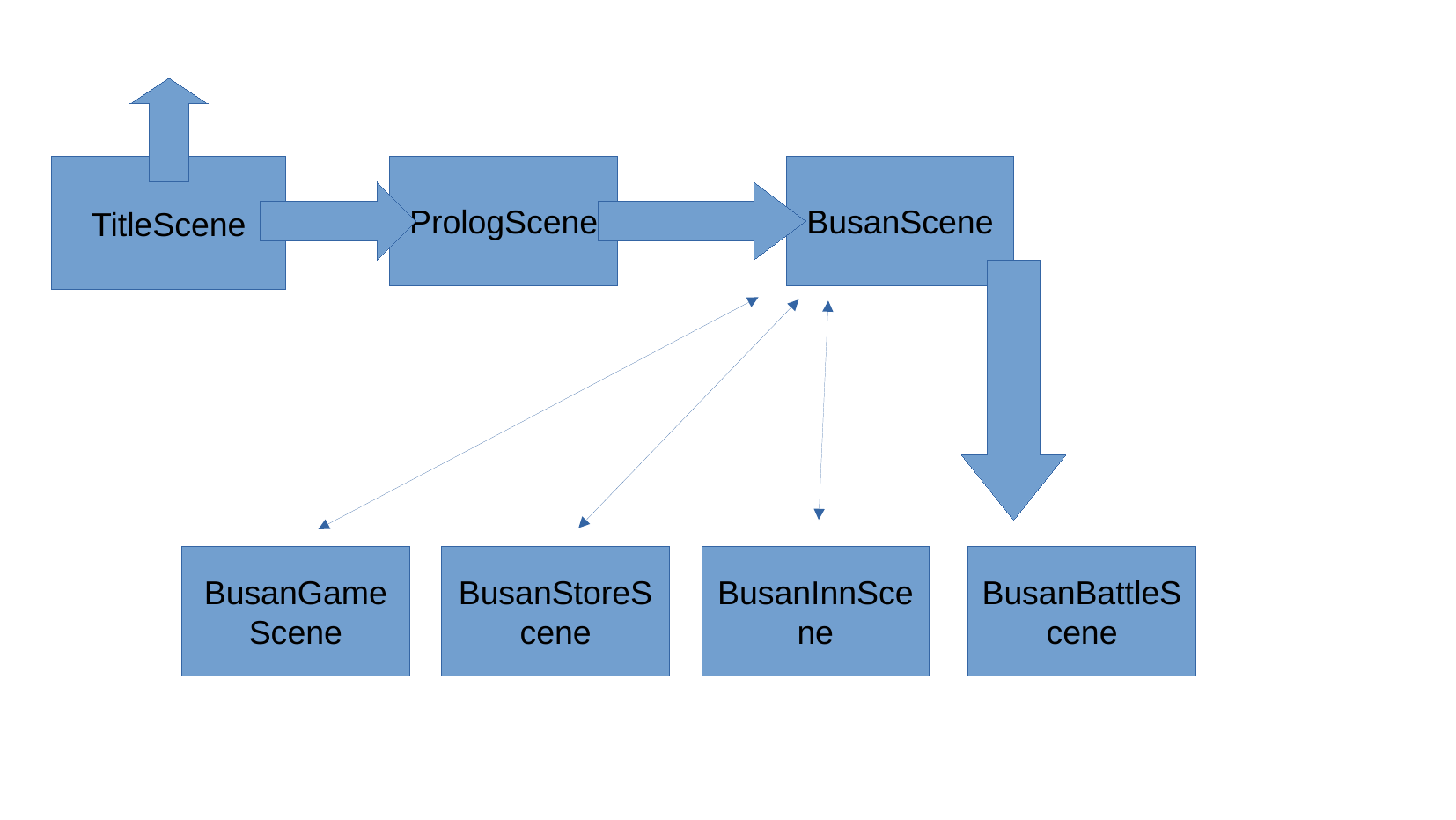

TitleScene
PrologScene
BusanScene

BusanGameScene
BusanStoreScene
BusanInnScene
BusanBattleScene